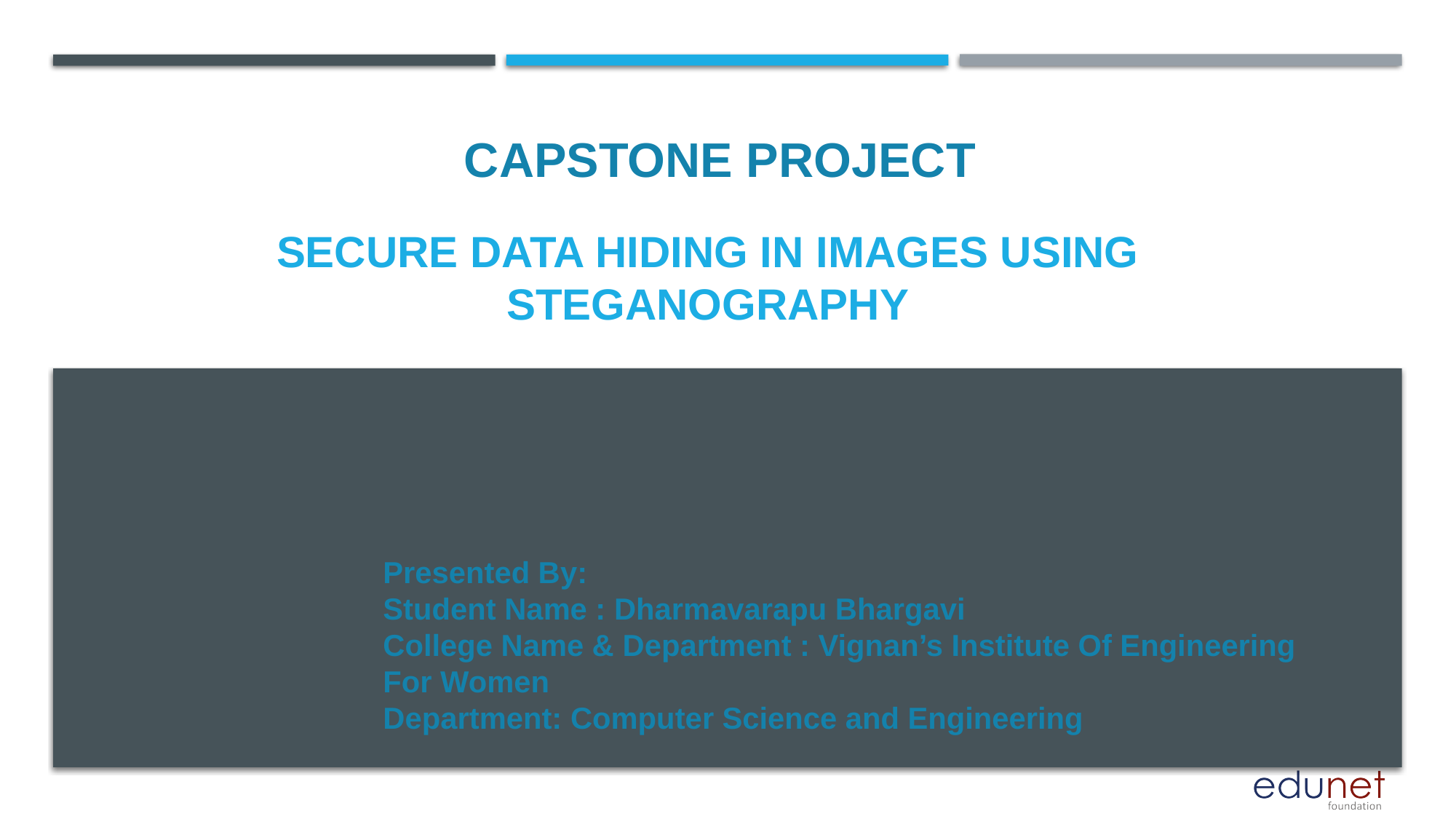

CAPSTONE PROJECT
# Secure data hiding in images using steganography
Presented By:
Student Name : Dharmavarapu Bhargavi
College Name & Department : Vignan’s Institute Of Engineering For Women
Department: Computer Science and Engineering